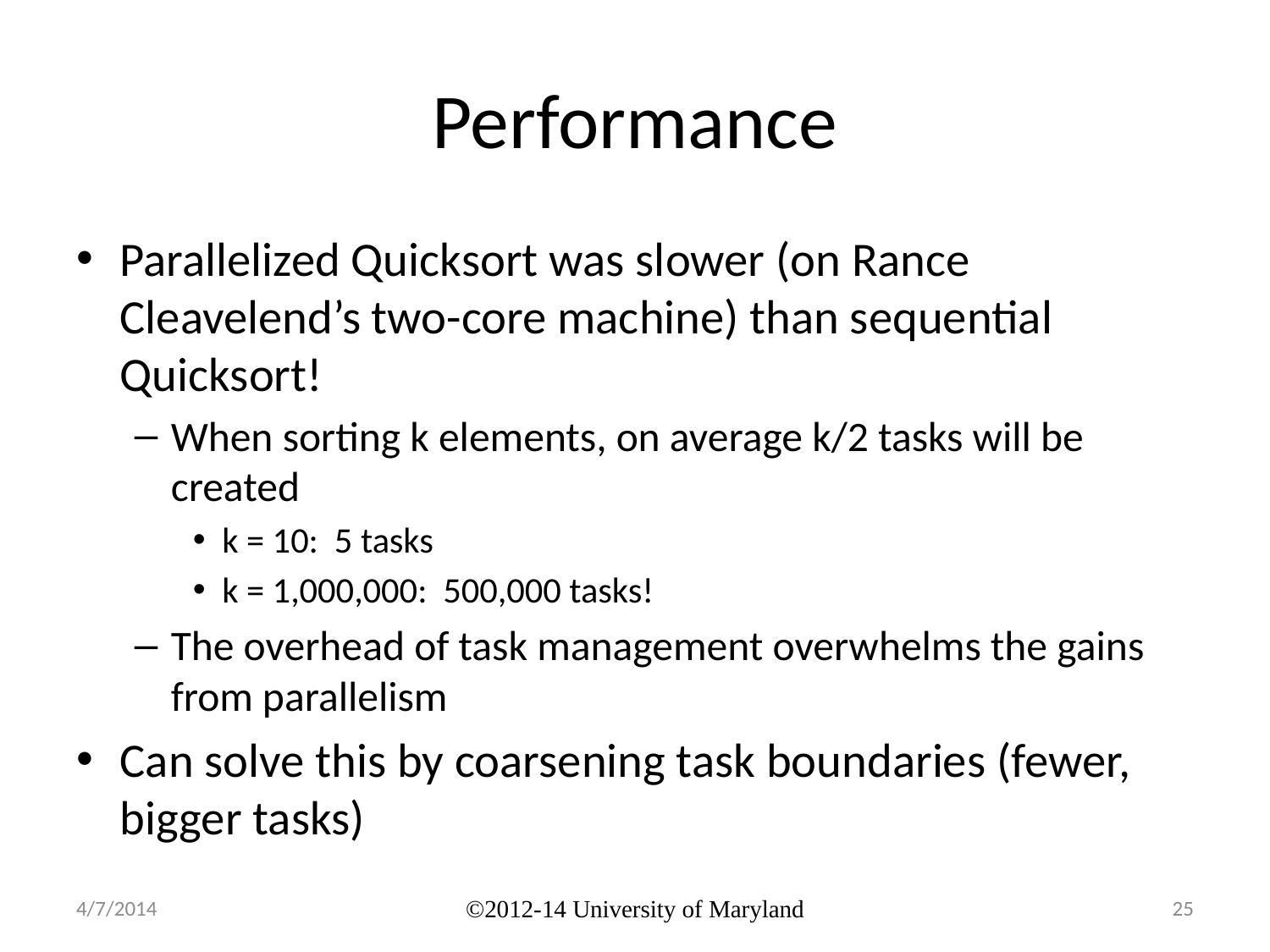

# Performance
Parallelized Quicksort was slower (on Rance Cleavelend’s two-core machine) than sequential Quicksort!
When sorting k elements, on average k/2 tasks will be created
k = 10:  5 tasks
k = 1,000,000:  500,000 tasks!
The overhead of task management overwhelms the gains from parallelism
Can solve this by coarsening task boundaries (fewer, bigger tasks)
4/7/2014
©2012-14 University of Maryland
25